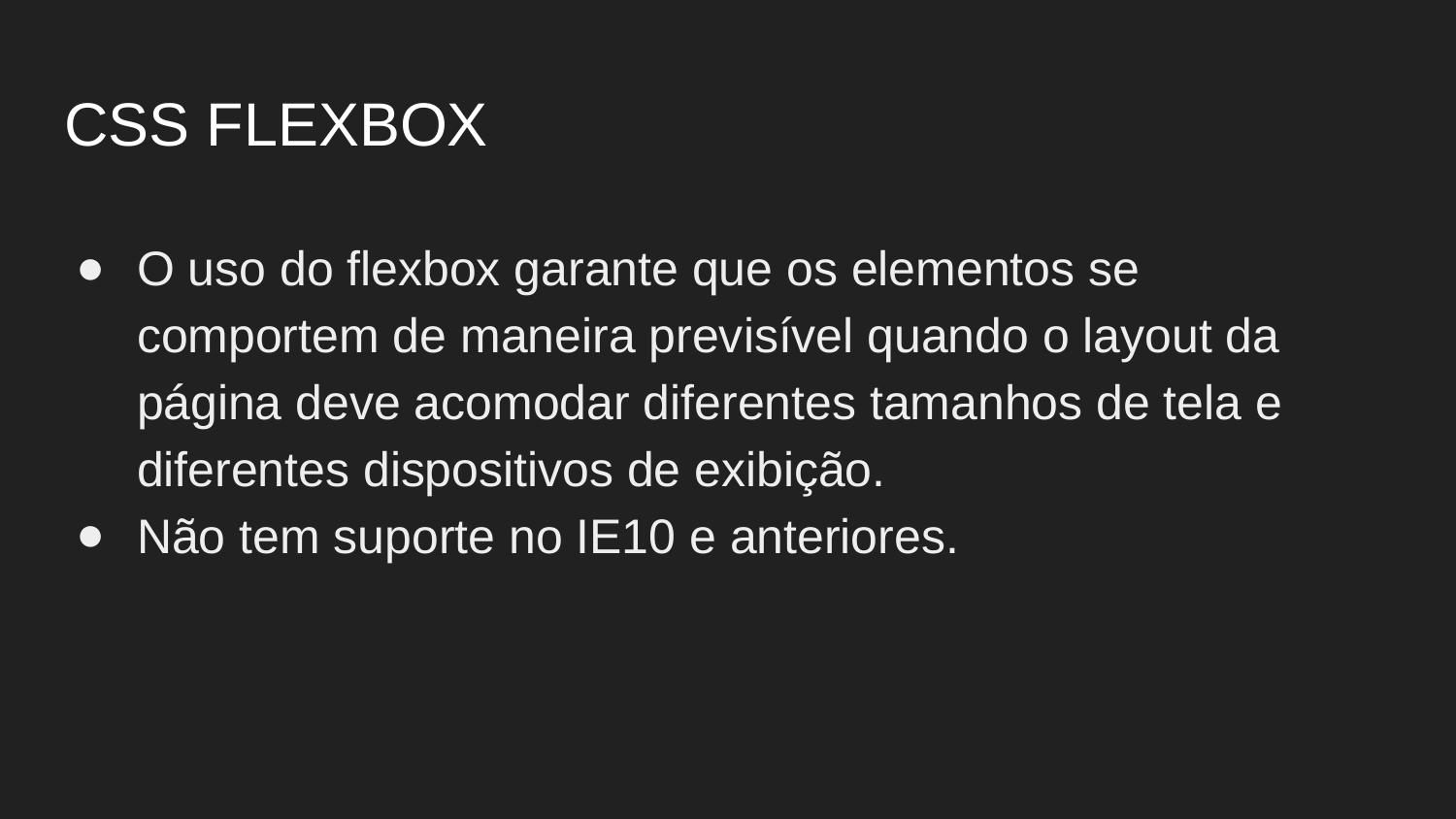

# CSS FLEXBOX
O uso do flexbox garante que os elementos se comportem de maneira previsível quando o layout da página deve acomodar diferentes tamanhos de tela e diferentes dispositivos de exibição.
Não tem suporte no IE10 e anteriores.